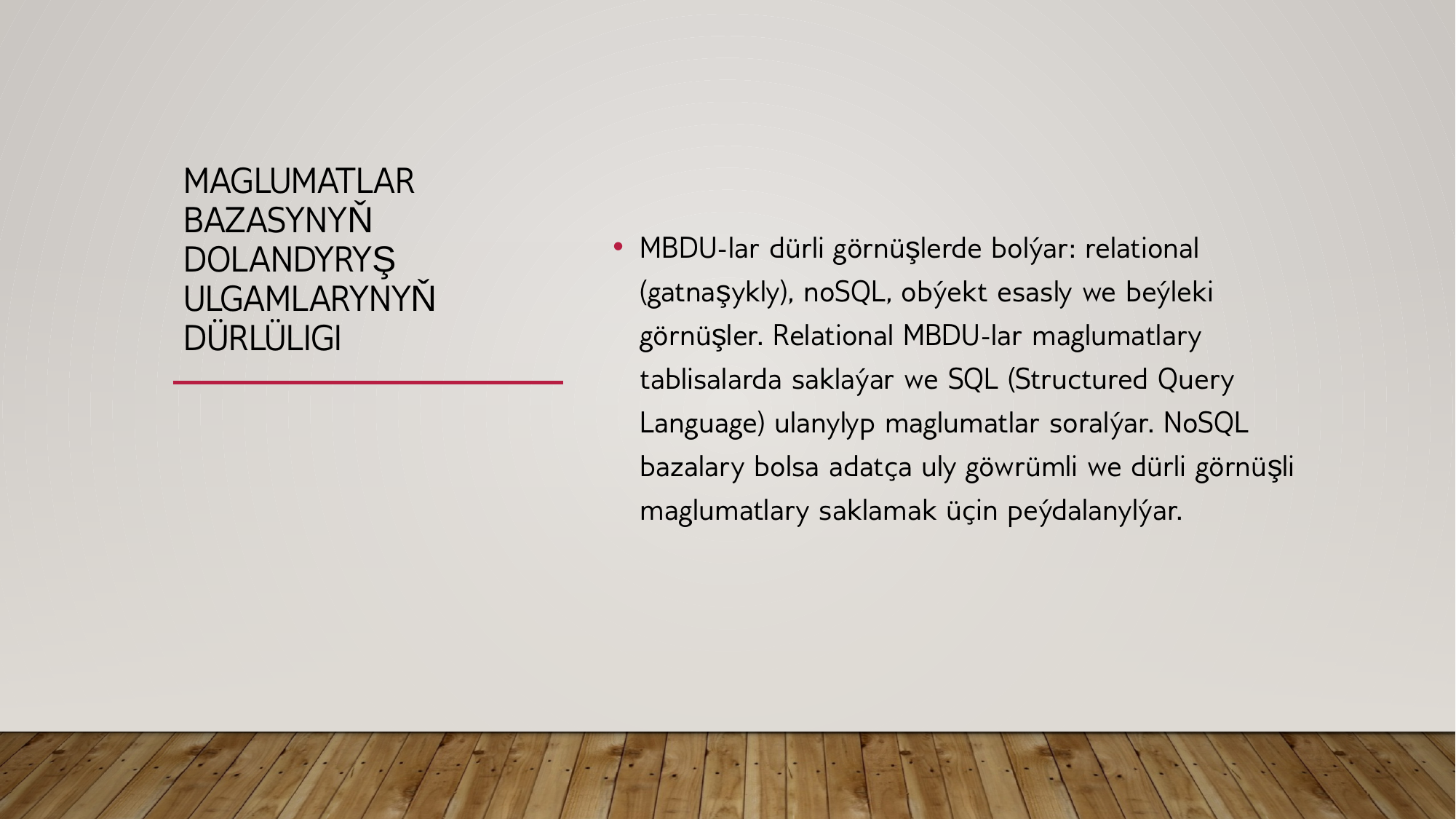

# Maglumatlar Bazasynyň Dolandyryş Ulgamlarynyň Dürlüligi
MBDU-lar dürli görnüşlerde bolýar: relational (gatnaşykly), noSQL, obýekt esasly we beýleki görnüşler. Relational MBDU-lar maglumatlary tablisalarda saklaýar we SQL (Structured Query Language) ulanylyp maglumatlar soralýar. NoSQL bazalary bolsa adatça uly göwrümli we dürli görnüşli maglumatlary saklamak üçin peýdalanylýar.